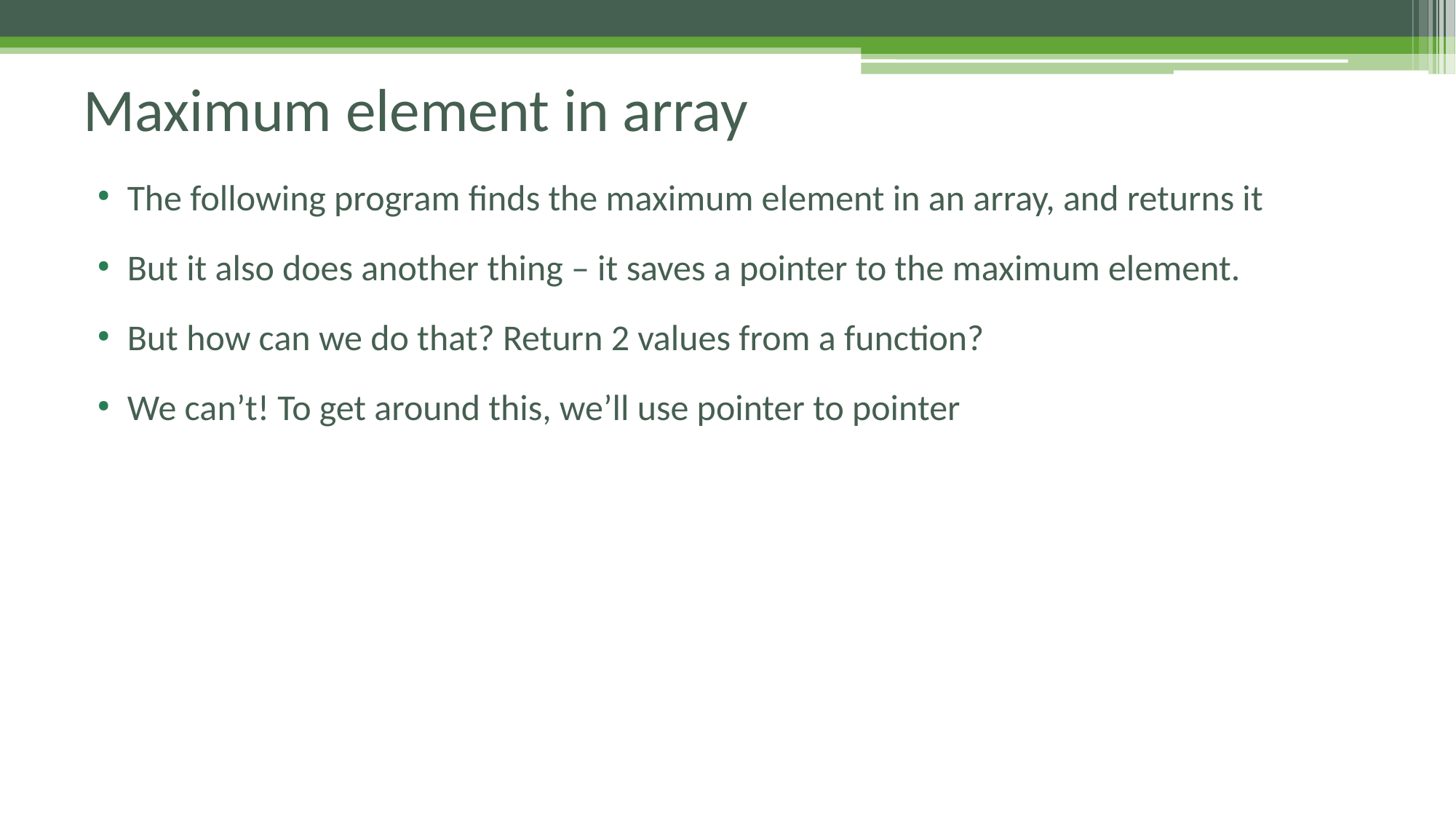

# Maximum element in array
The following program finds the maximum element in an array, and returns it
But it also does another thing – it saves a pointer to the maximum element.
But how can we do that? Return 2 values from a function?
We can’t! To get around this, we’ll use pointer to pointer